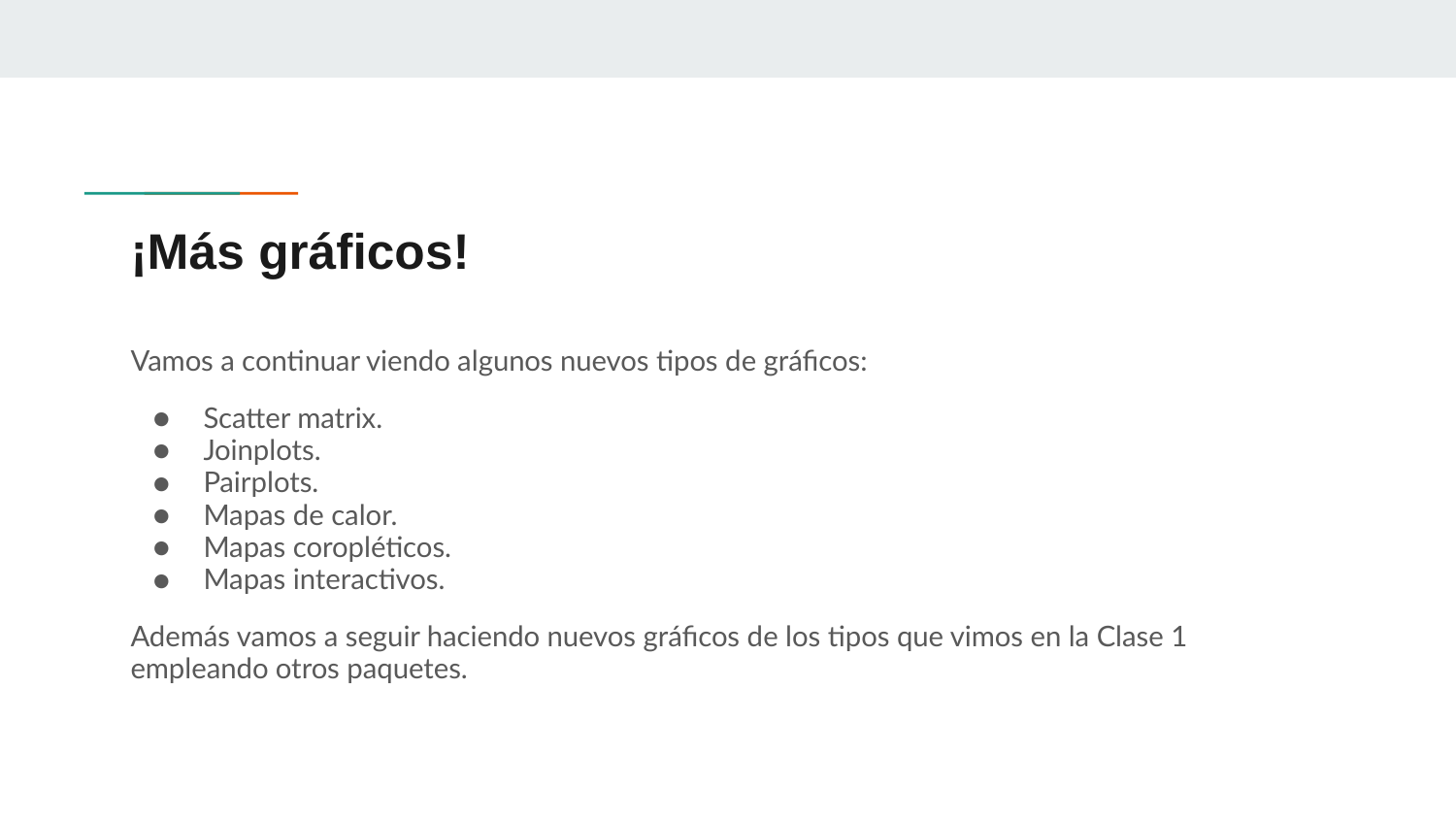

# ¡Más gráficos!
Vamos a continuar viendo algunos nuevos tipos de gráficos:
Scatter matrix.
Joinplots.
Pairplots.
Mapas de calor.
Mapas coropléticos.
Mapas interactivos.
Además vamos a seguir haciendo nuevos gráficos de los tipos que vimos en la Clase 1 empleando otros paquetes.